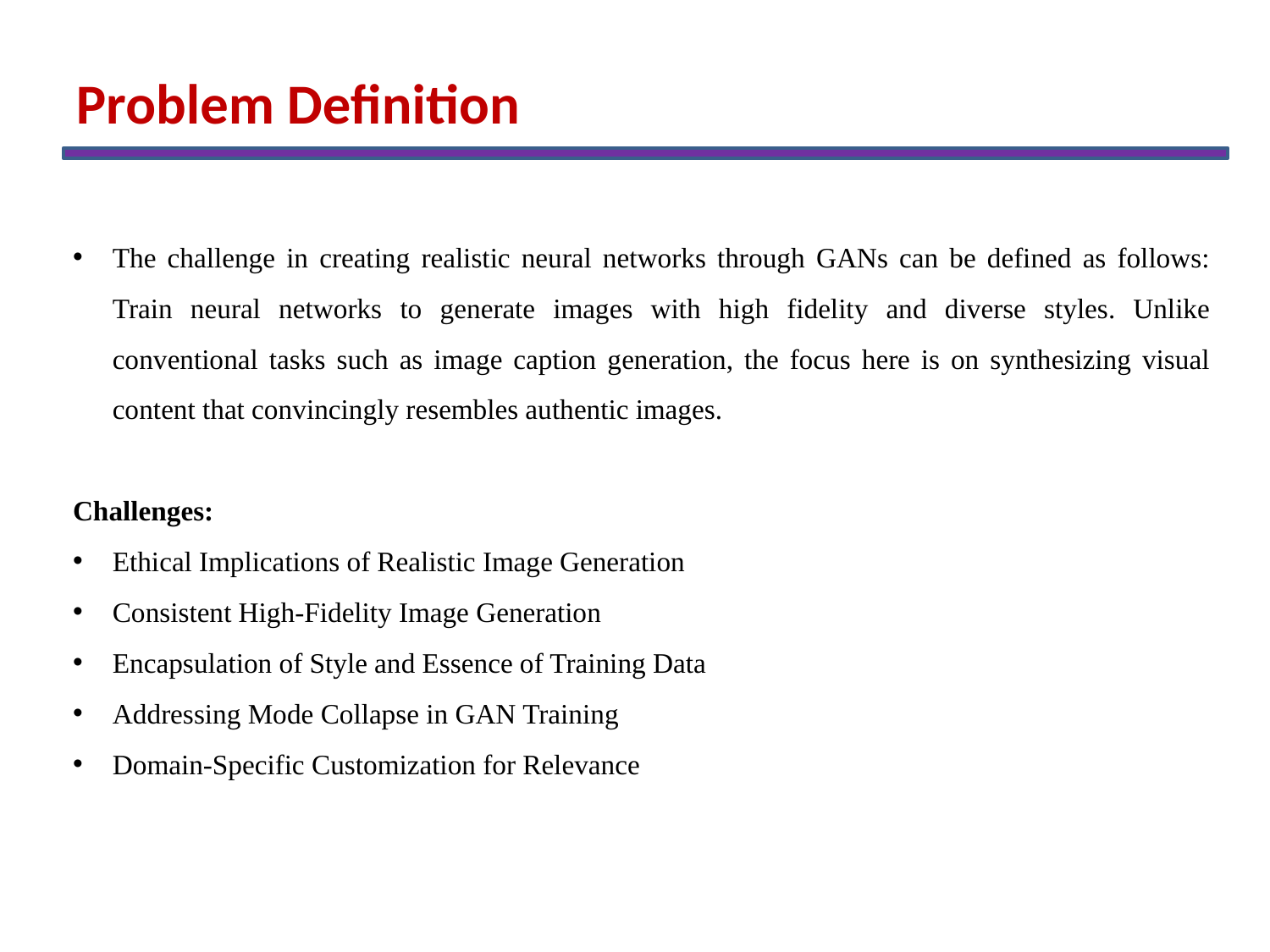

Problem Definition

The challenge in creating realistic neural networks through GANs can be defined as follows: Train neural networks to generate images with high fidelity and diverse styles. Unlike conventional tasks such as image caption generation, the focus here is on synthesizing visual content that convincingly resembles authentic images.

Challenges:
Ethical Implications of Realistic Image Generation
Consistent High-Fidelity Image Generation
Encapsulation of Style and Essence of Training Data
Addressing Mode Collapse in GAN Training
Domain-Specific Customization for Relevance